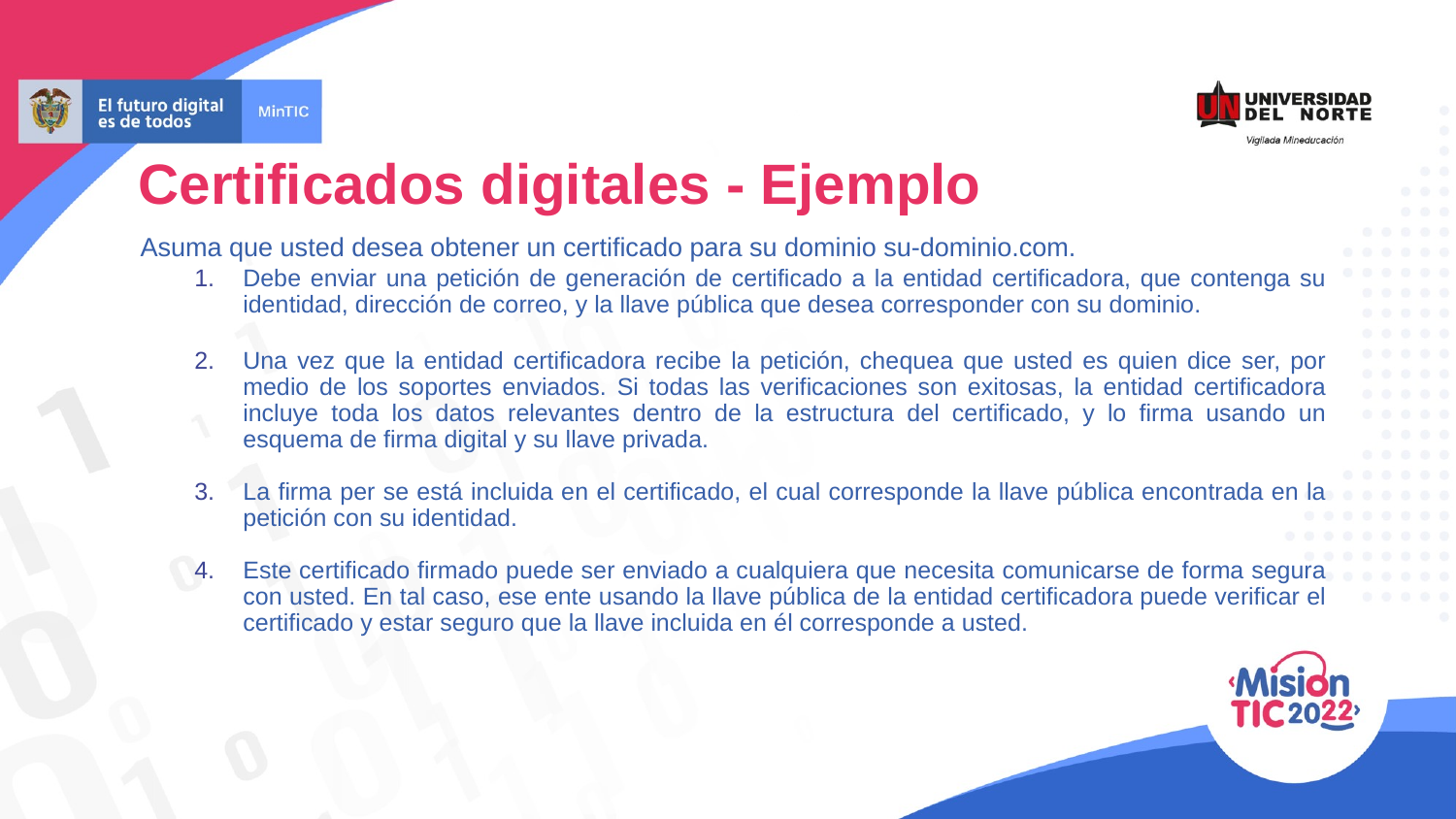

Certificados digitales - Ejemplo
Asuma que usted desea obtener un certificado para su dominio su-dominio.com.
Debe enviar una petición de generación de certificado a la entidad certificadora, que contenga su identidad, dirección de correo, y la llave pública que desea corresponder con su dominio.

Una vez que la entidad certificadora recibe la petición, chequea que usted es quien dice ser, por medio de los soportes enviados. Si todas las verificaciones son exitosas, la entidad certificadora incluye toda los datos relevantes dentro de la estructura del certificado, y lo firma usando un esquema de firma digital y su llave privada.

La firma per se está incluida en el certificado, el cual corresponde la llave pública encontrada en la petición con su identidad.

Este certificado firmado puede ser enviado a cualquiera que necesita comunicarse de forma segura con usted. En tal caso, ese ente usando la llave pública de la entidad certificadora puede verificar el certificado y estar seguro que la llave incluida en él corresponde a usted.